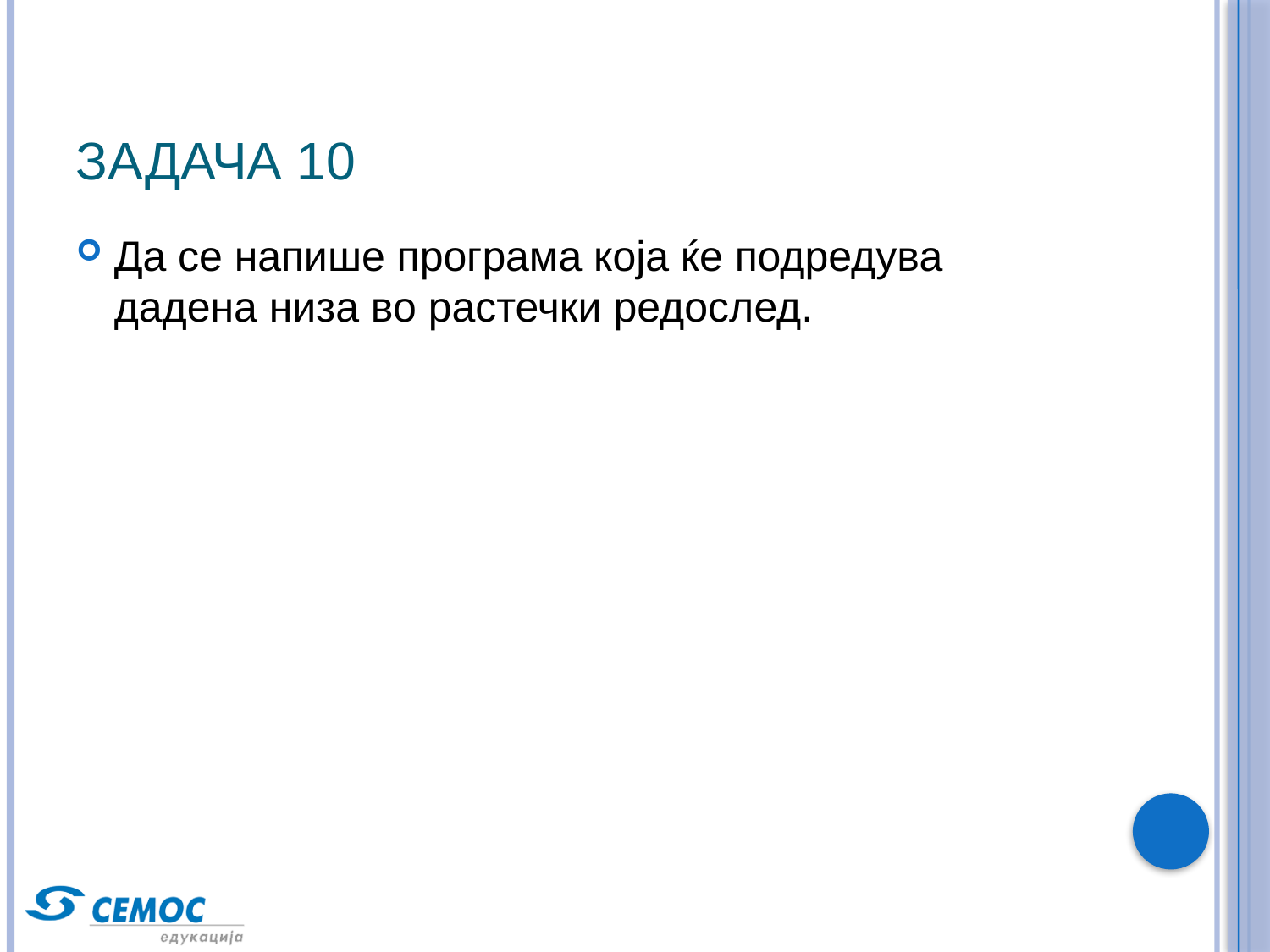

# Задача 10
Да се напише програма која ќе подредува дадена низа во растечки редослед.